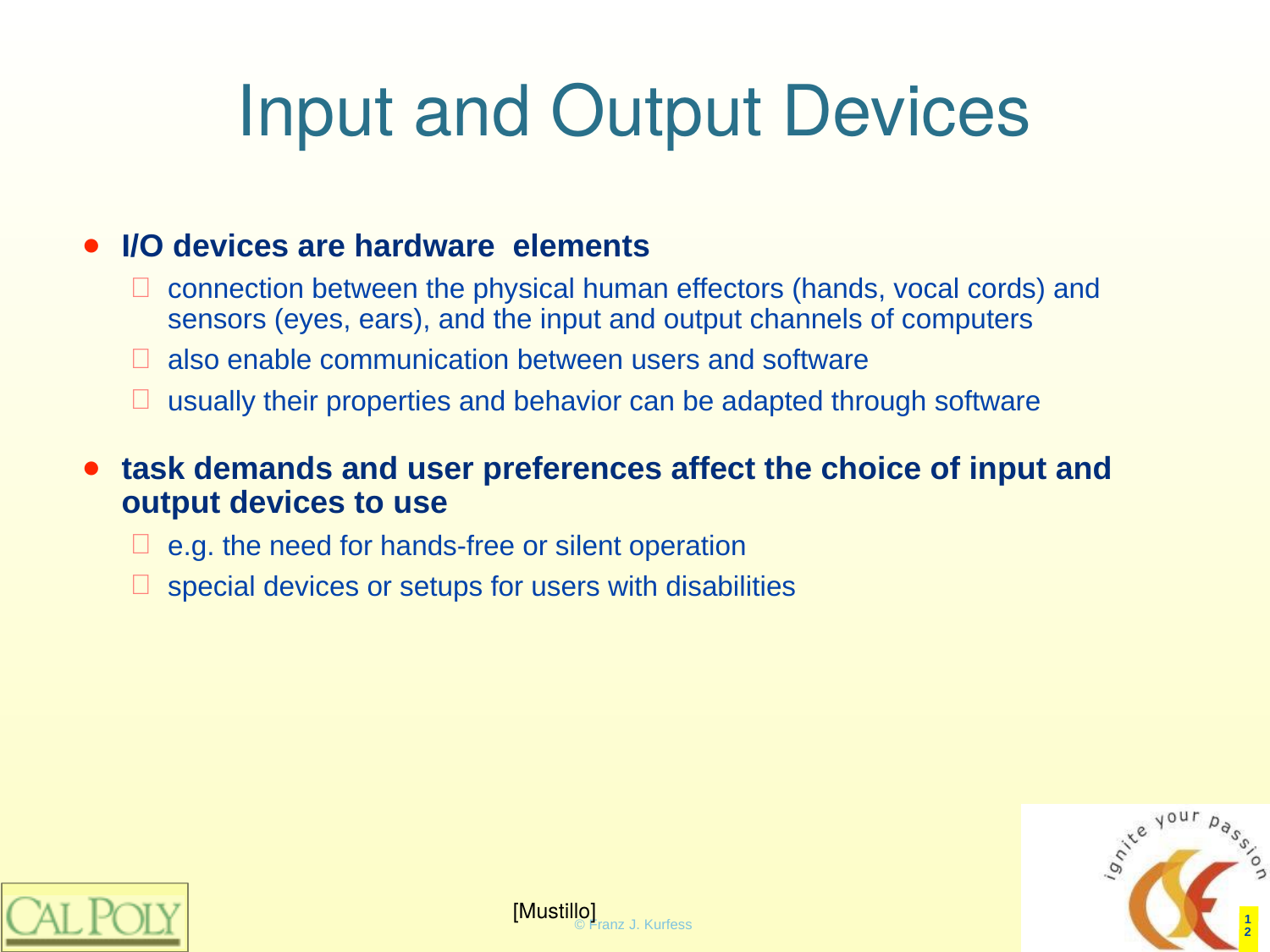

# Input and Output Devices
I/O devices are hardware  elements
connection between the physical human effectors (hands, vocal cords) and sensors (eyes, ears), and the input and output channels of computers
also enable communication between users and software
usually their properties and behavior can be adapted through software
task demands and user preferences affect the choice of input and output devices to use
e.g. the need for hands-free or silent operation
special devices or setups for users with disabilities
[Mustillo]
12